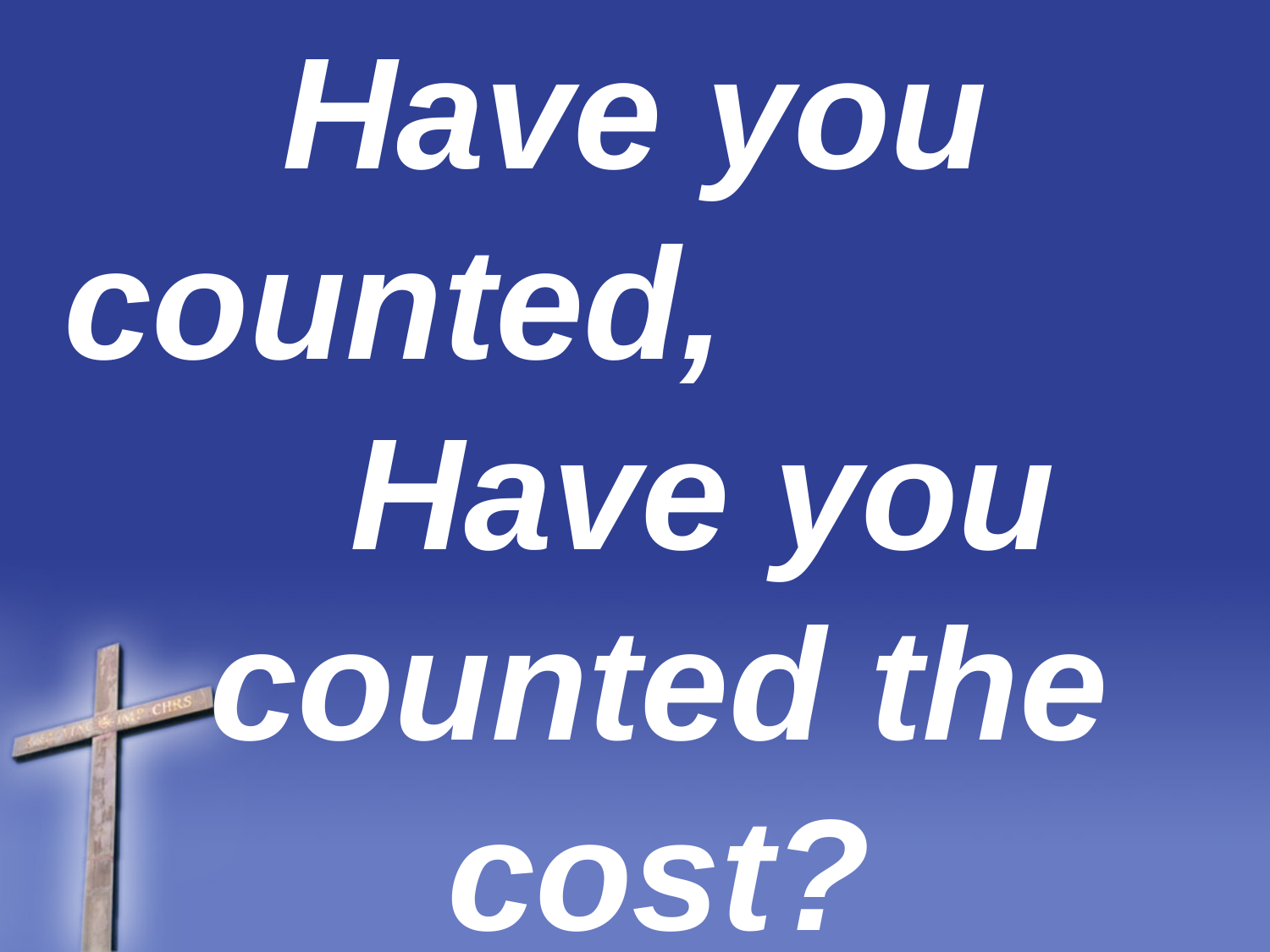

Have you counted,               Have you counted the cost?